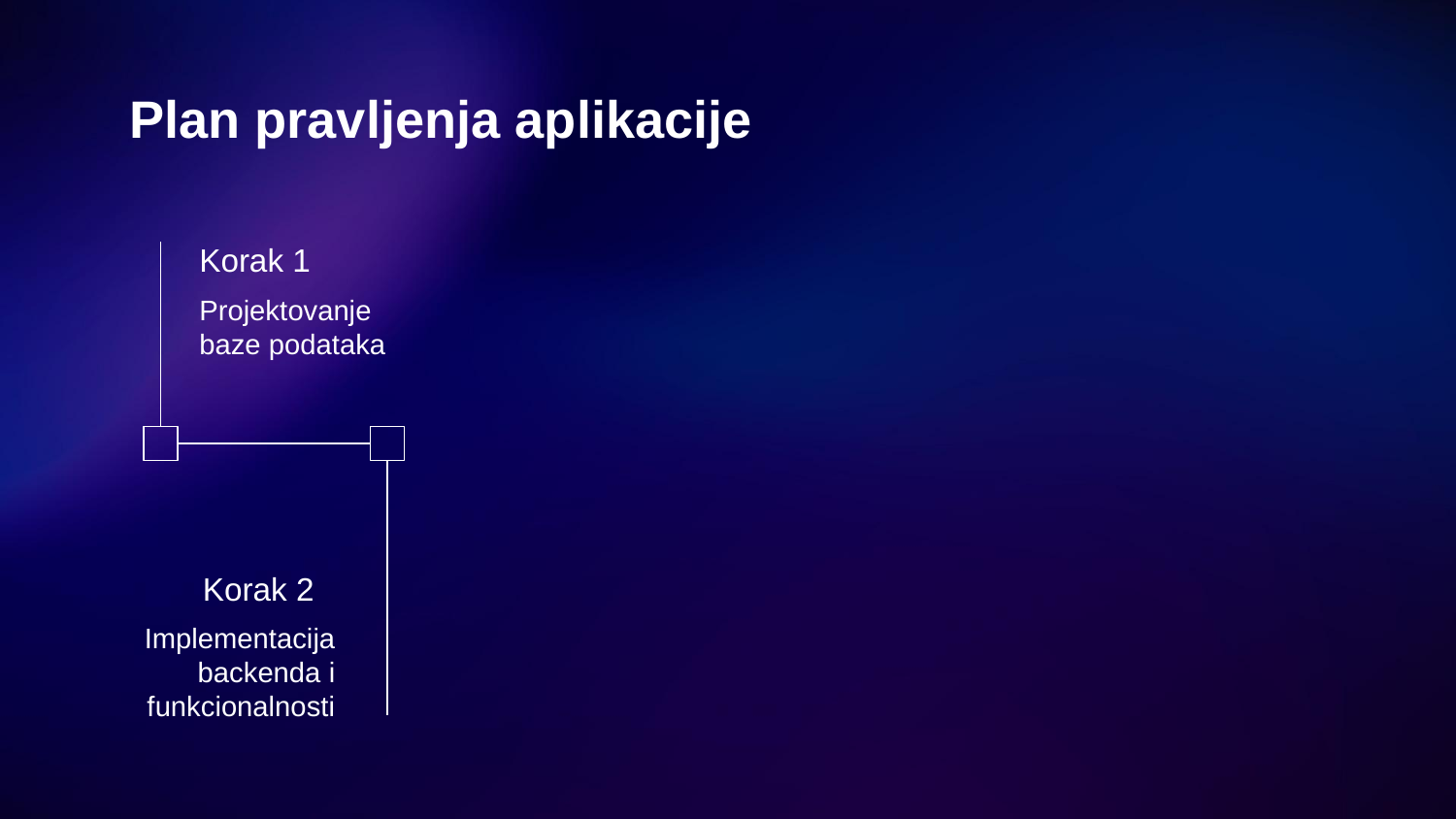

# Plan pravljenja aplikacije
Korak 1
Projektovanje baze podataka

Korak 2
Implementacija backenda i funkcionalnosti